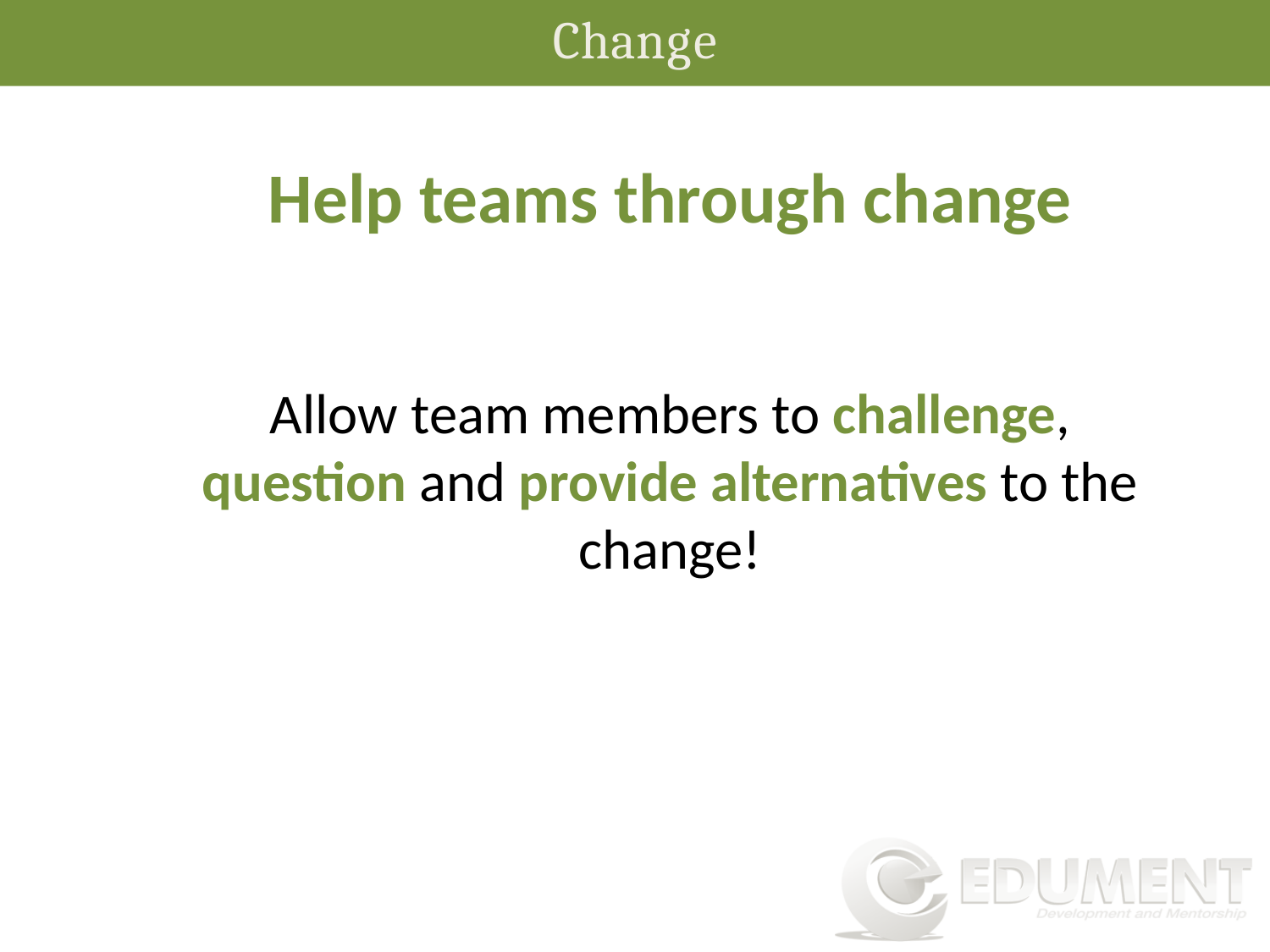

Change
Help teams through change

Allow team members to challenge, question and provide alternatives to the change!